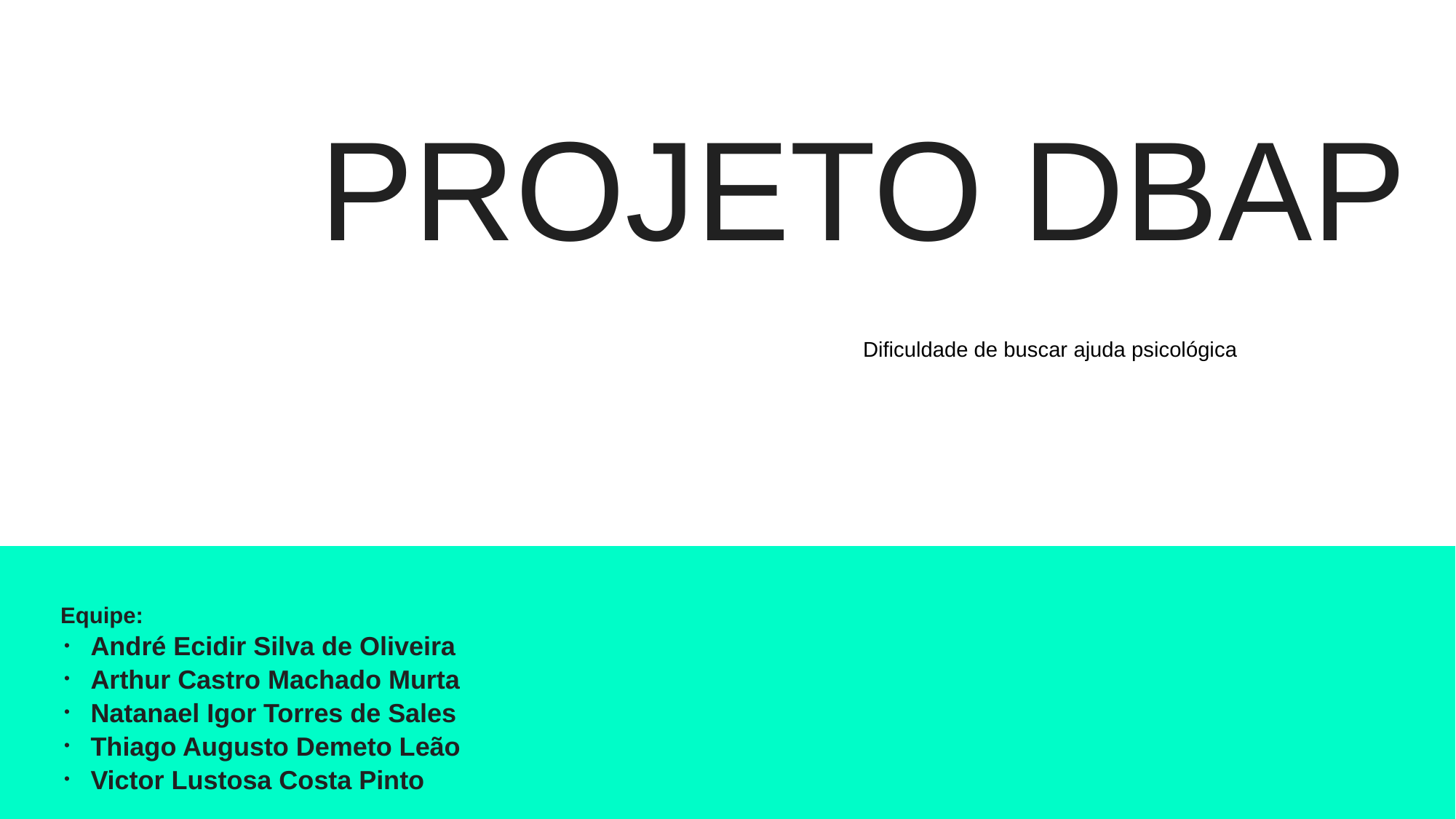

# PROJETO DBAP
Dificuldade de buscar ajuda psicológica
Equipe:
André Ecidir Silva de Oliveira
Arthur Castro Machado Murta
Natanael Igor Torres de Sales
Thiago Augusto Demeto Leão
Victor Lustosa Costa Pinto